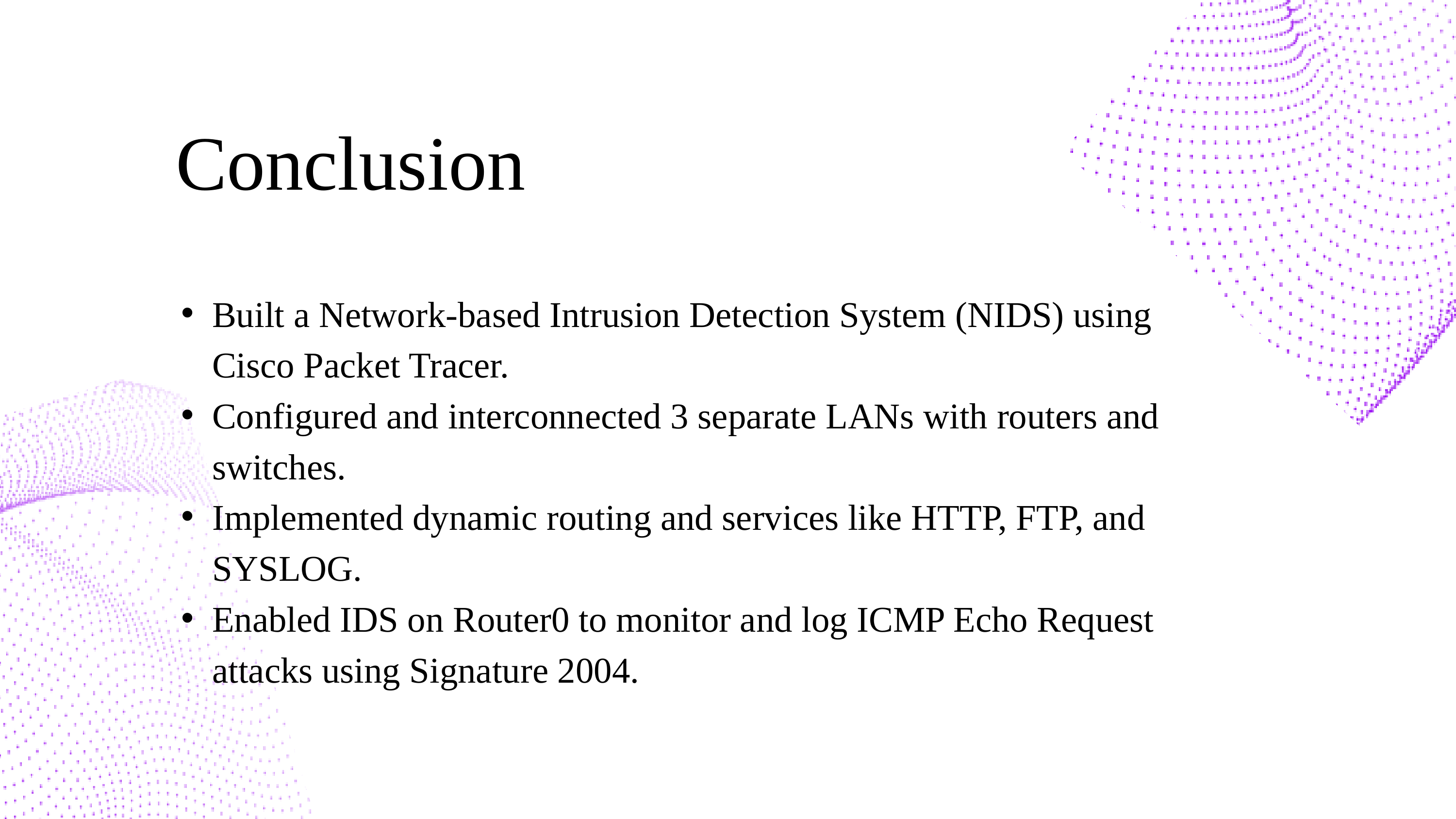

Conclusion

Built a Network-based Intrusion Detection System (NIDS) using Cisco Packet Tracer.
Configured and interconnected 3 separate LANs with routers and switches.
Implemented dynamic routing and services like HTTP, FTP, and SYSLOG.
Enabled IDS on Router0 to monitor and log ICMP Echo Request attacks using Signature 2004.